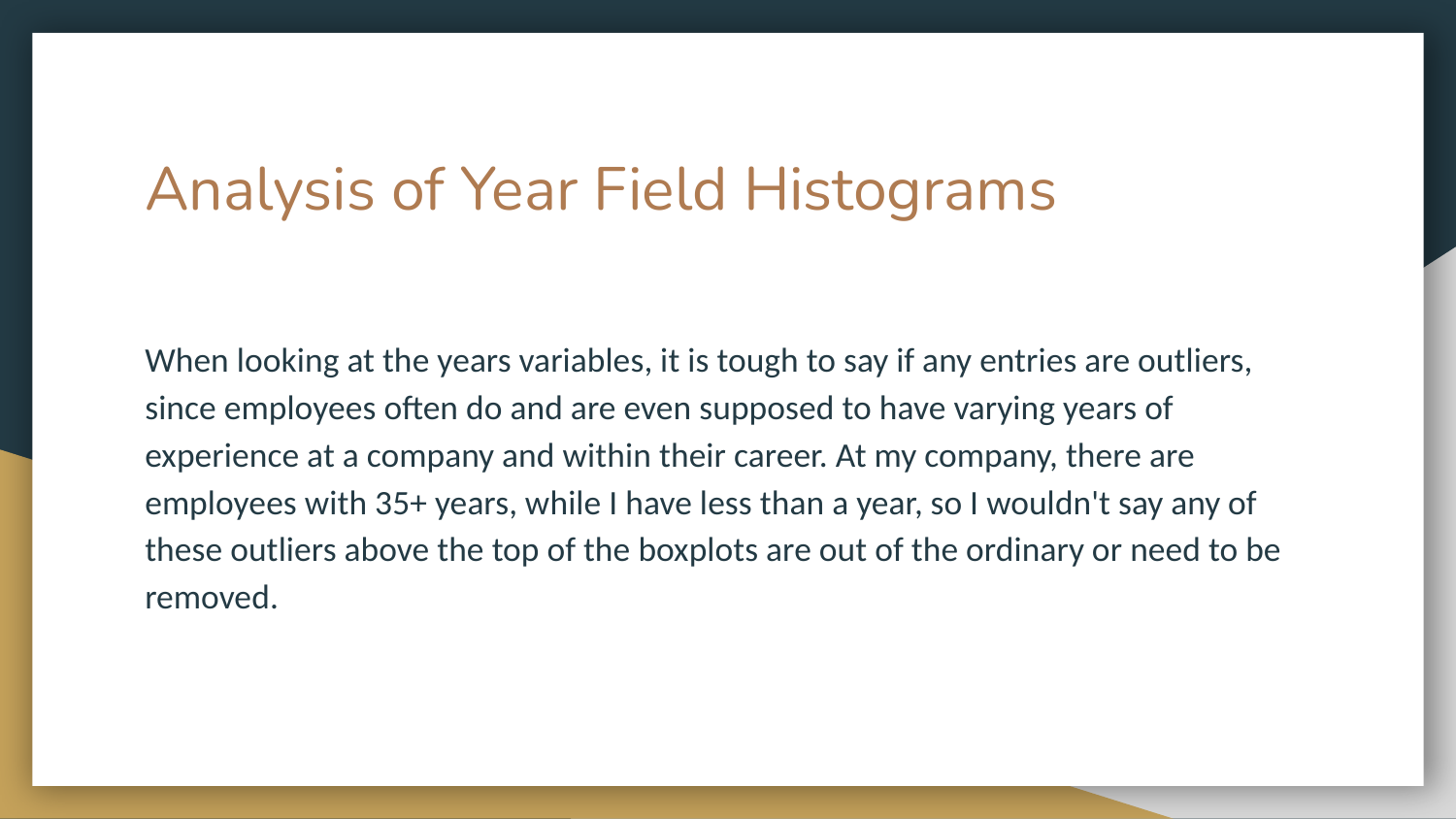

# Analysis of Year Field Histograms
When looking at the years variables, it is tough to say if any entries are outliers, since employees often do and are even supposed to have varying years of experience at a company and within their career. At my company, there are employees with 35+ years, while I have less than a year, so I wouldn't say any of these outliers above the top of the boxplots are out of the ordinary or need to be removed.